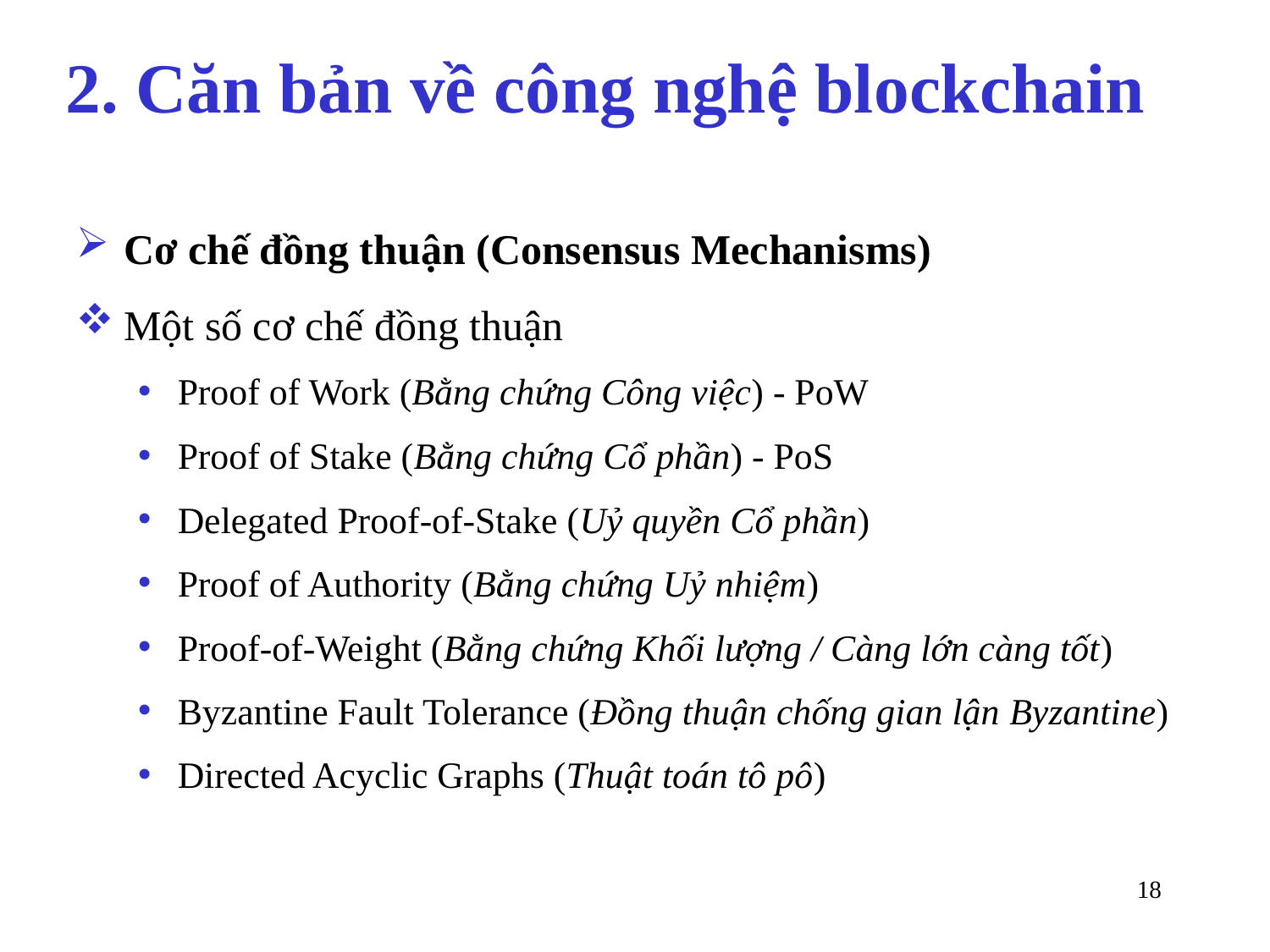

# 2. Căn bản về công nghệ blockchain
Cơ chế đồng thuận (Consensus Mechanisms)
Một số cơ chế đồng thuận
Proof of Work (Bằng chứng Công việc) - PoW
Proof of Stake (Bằng chứng Cổ phần) - PoS
Delegated Proof-of-Stake (Uỷ quyền Cổ phần)
Proof of Authority (Bằng chứng Uỷ nhiệm)
Proof-of-Weight (Bằng chứng Khối lượng / Càng lớn càng tốt)
Byzantine Fault Tolerance (Đồng thuận chống gian lận Byzantine)
Directed Acyclic Graphs (Thuật toán tô pô)
18